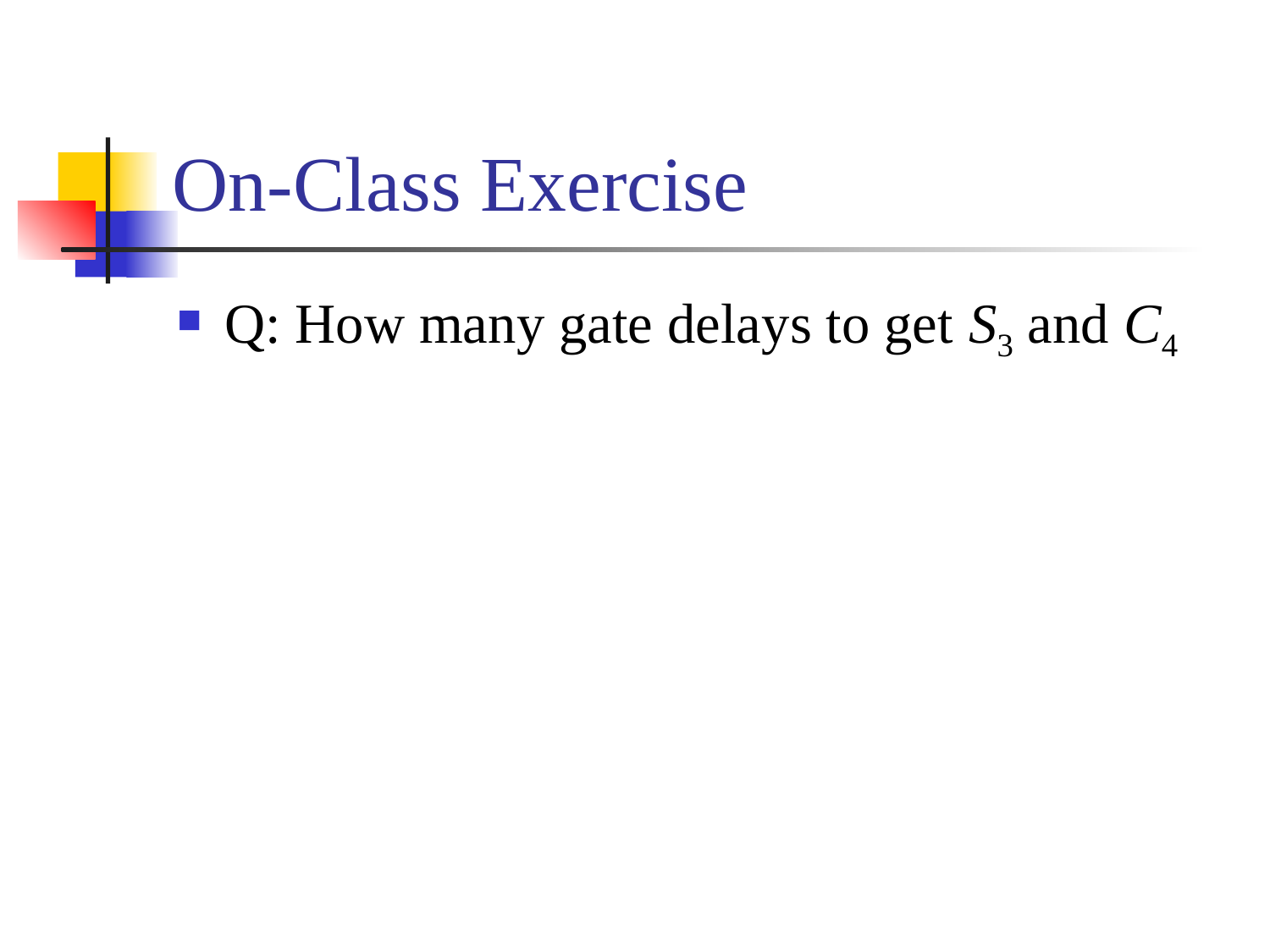

# On-Class Exercise
Q: How many gate delays to get S3 and C4